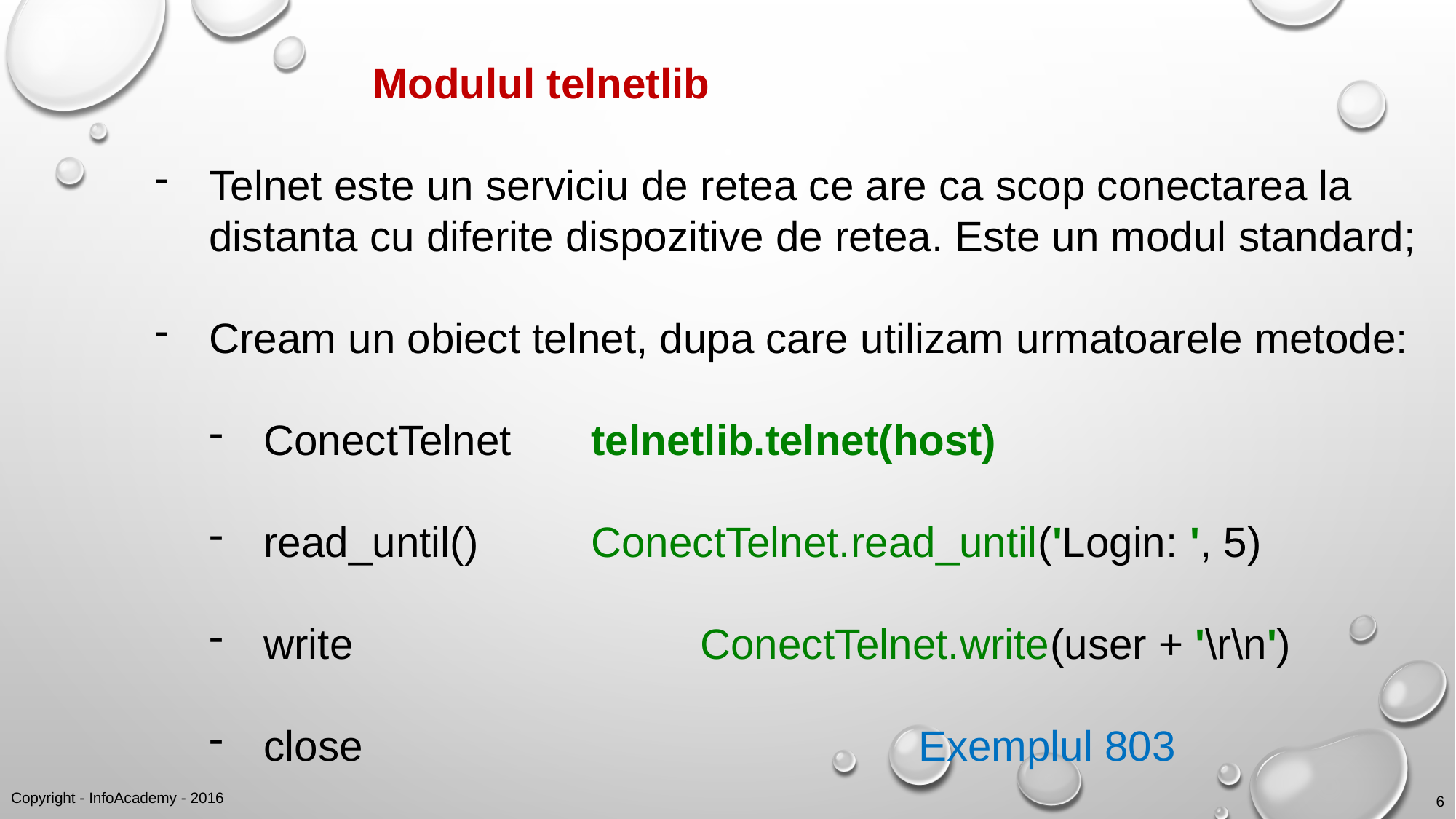

Modulul telnetlib

Telnet este un serviciu de retea ce are ca scop conectarea la distanta cu diferite dispozitive de retea. Este un modul standard;

Cream un obiect telnet, dupa care utilizam urmatoarele metode:

ConectTelnet 	telnetlib.telnet(host)

read_until()		ConectTelnet.read_until('Login: ', 5)

write  			ConectTelnet.write(user + '\r\n')

close 					Exemplul 803
Copyright - InfoAcademy - 2016
6